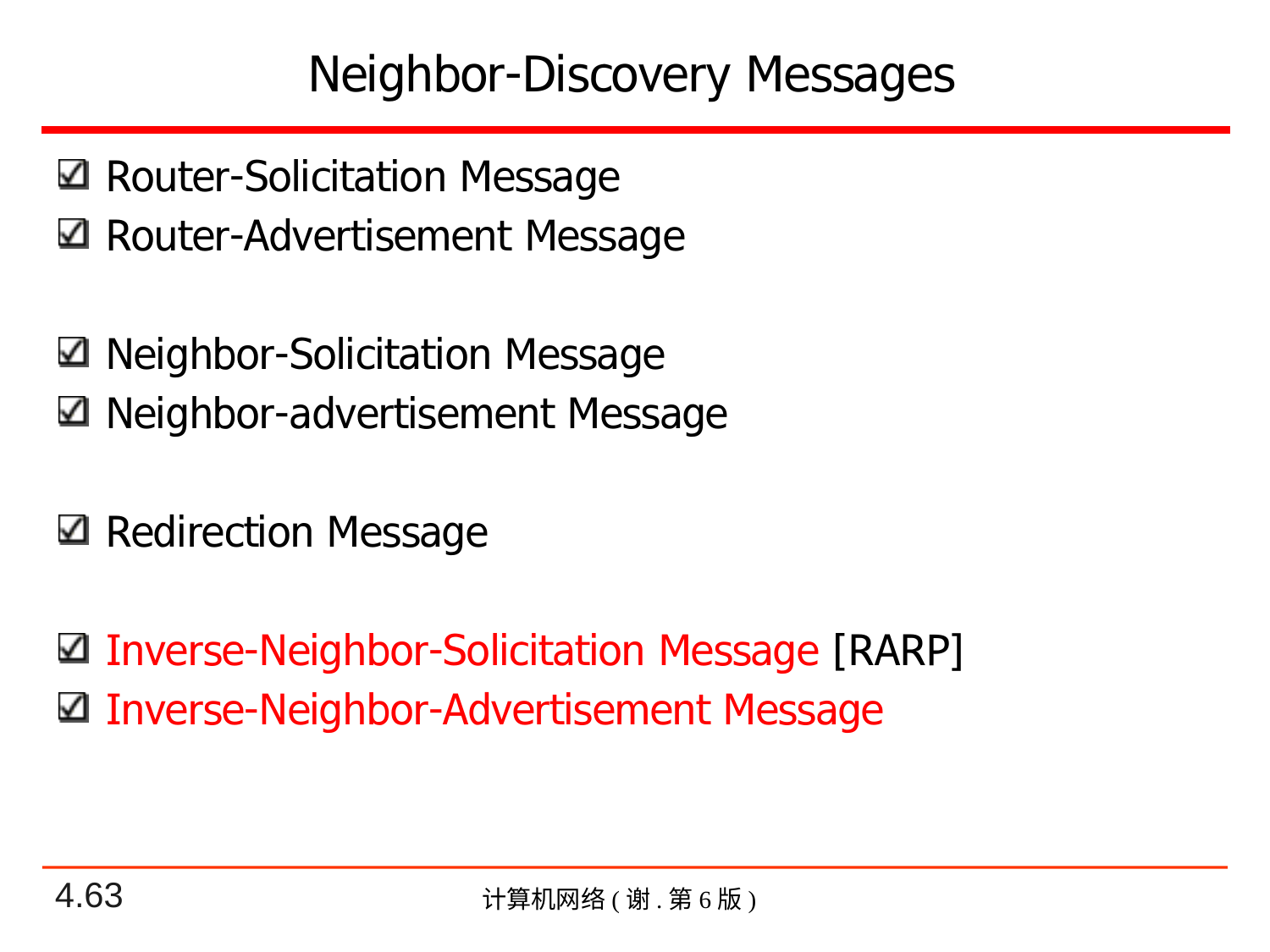

# Neighbor-Discovery Messages
Router-Solicitation Message
Router-Advertisement Message

Neighbor-Solicitation Message
Neighbor-advertisement Message

Redirection Message

Inverse-Neighbor-Solicitation Message [RARP]
Inverse-Neighbor-Advertisement Message